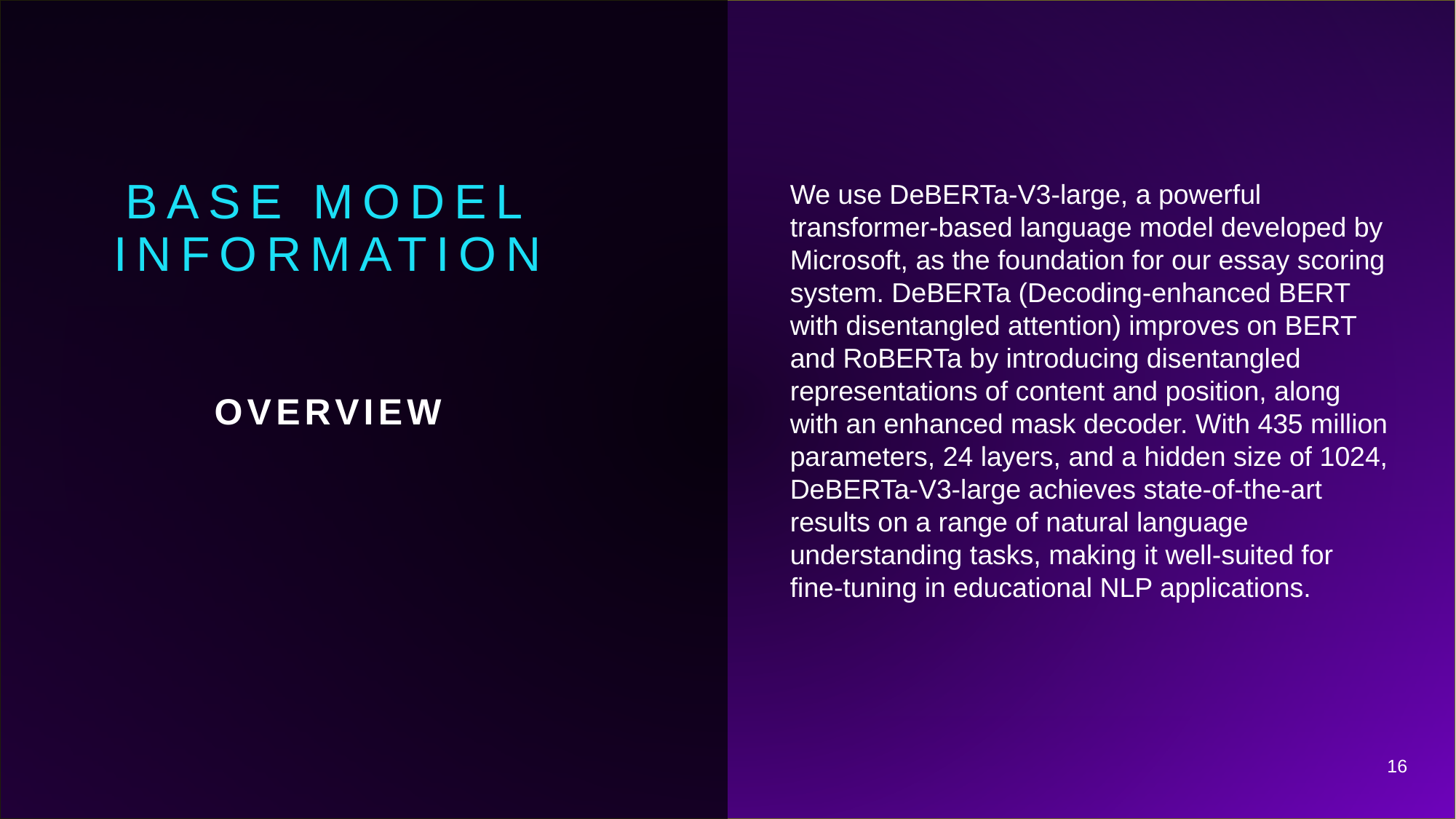

Base Model Information
We use DeBERTa-V3-large, a powerful transformer-based language model developed by Microsoft, as the foundation for our essay scoring system. DeBERTa (Decoding-enhanced BERT with disentangled attention) improves on BERT and RoBERTa by introducing disentangled representations of content and position, along with an enhanced mask decoder. With 435 million parameters, 24 layers, and a hidden size of 1024, DeBERTa-V3-large achieves state-of-the-art results on a range of natural language understanding tasks, making it well-suited for fine-tuning in educational NLP applications.
# Overview
16